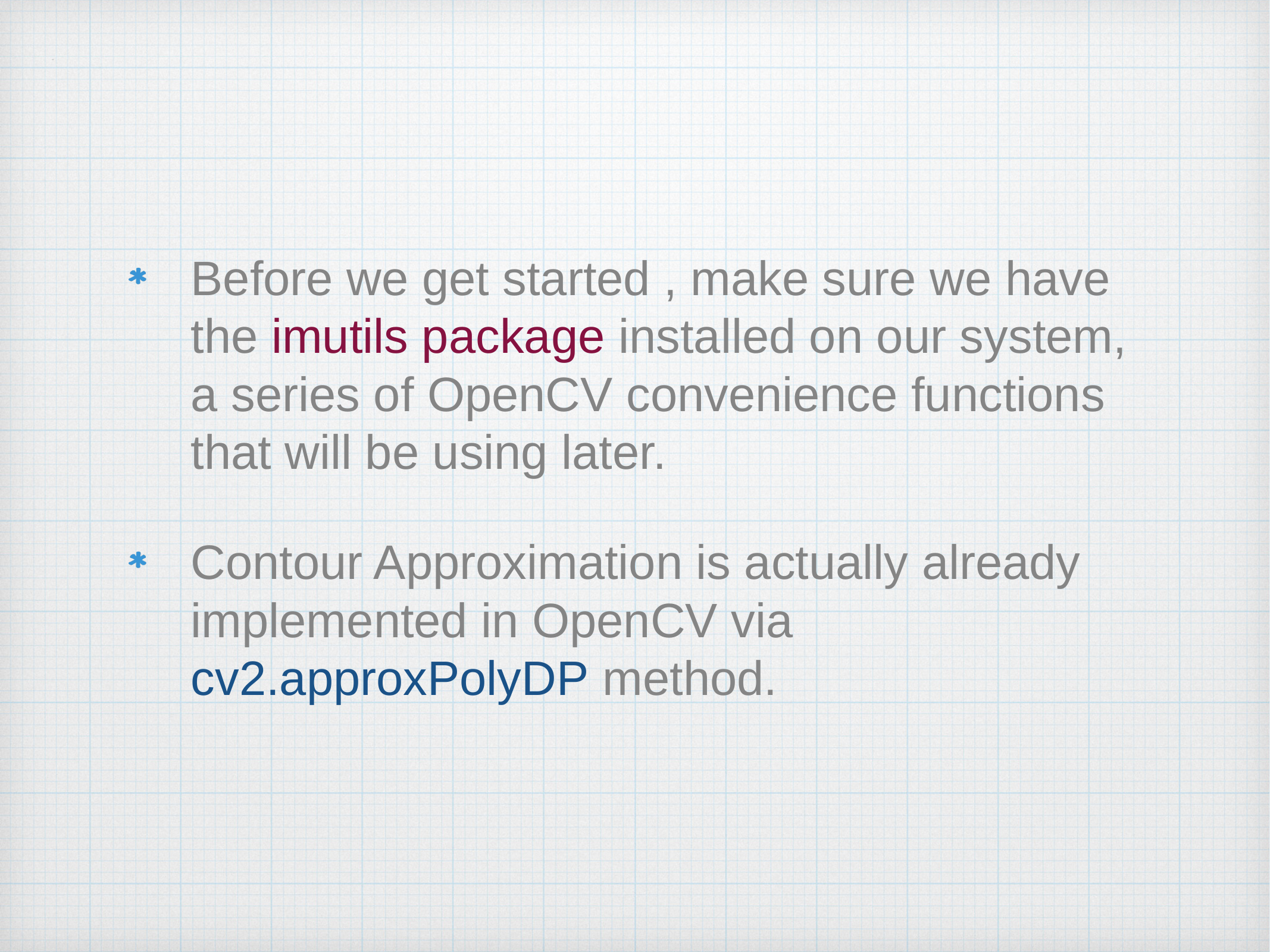

Before we get started , make sure we have the imutils package installed on our system, a series of OpenCV convenience functions that will be using later.
Contour Approximation is actually already implemented in OpenCV via cv2.approxPolyDP method.